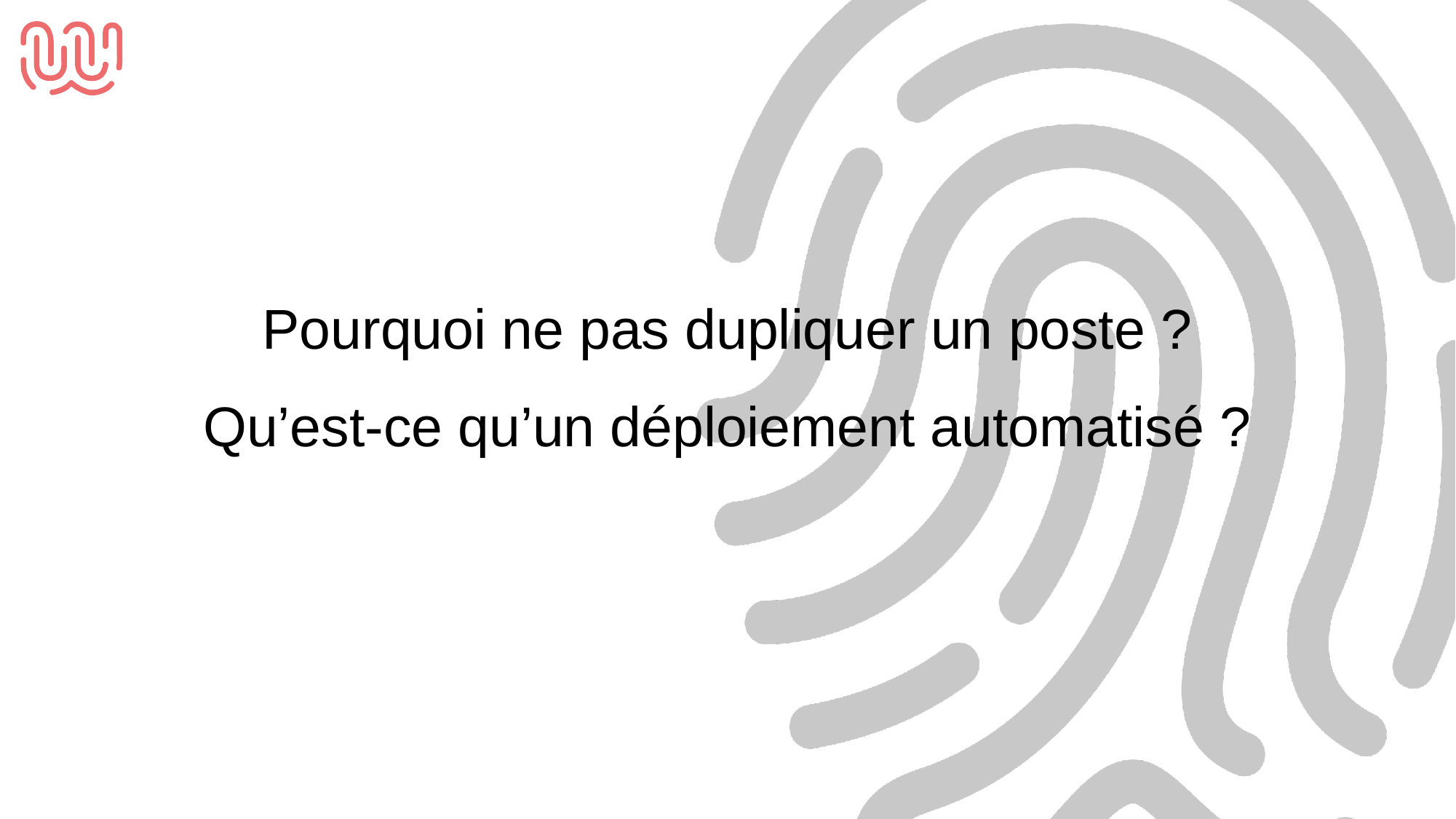

Pourquoi ne pas dupliquer un poste ?
Qu’est-ce qu’un déploiement automatisé ?